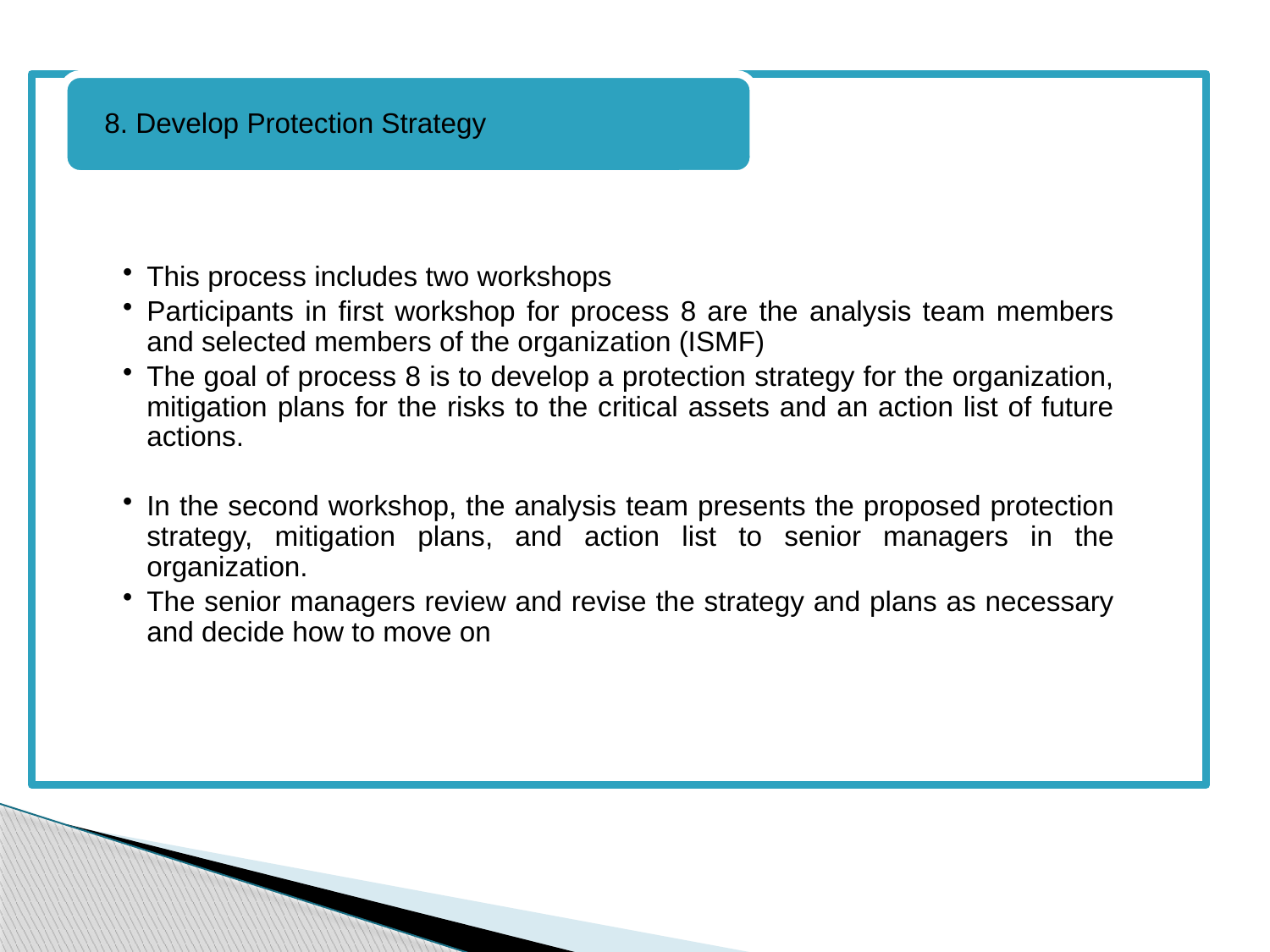

This process includes two workshops
Participants in first workshop for process 8 are the analysis team members and selected members of the organization (ISMF)
The goal of process 8 is to develop a protection strategy for the organization, mitigation plans for the risks to the critical assets and an action list of future actions.

In the second workshop, the analysis team presents the proposed protection strategy, mitigation plans, and action list to senior managers in the organization.
The senior managers review and revise the strategy and plans as necessary and decide how to move on
8. Develop Protection Strategy